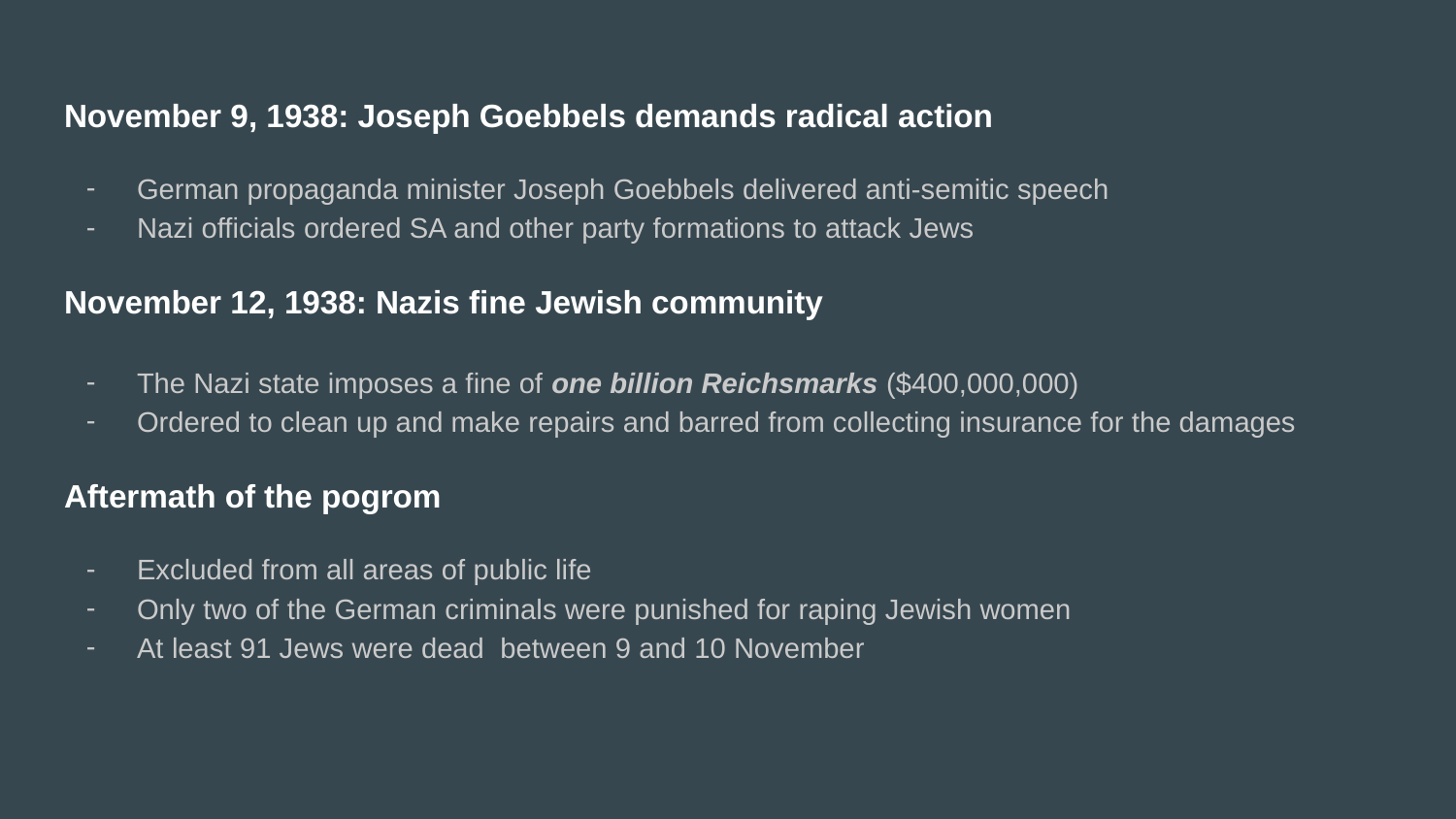

November 9, 1938: Joseph Goebbels demands radical action
German propaganda minister Joseph Goebbels delivered anti-semitic speech
Nazi officials ordered SA and other party formations to attack Jews
November 12, 1938: Nazis fine Jewish community

The Nazi state imposes a fine of one billion Reichsmarks ($400,000,000)
Ordered to clean up and make repairs and barred from collecting insurance for the damages
Aftermath of the pogrom
Excluded from all areas of public life
Only two of the German criminals were punished for raping Jewish women
At least 91 Jews were dead  between 9 and 10 November